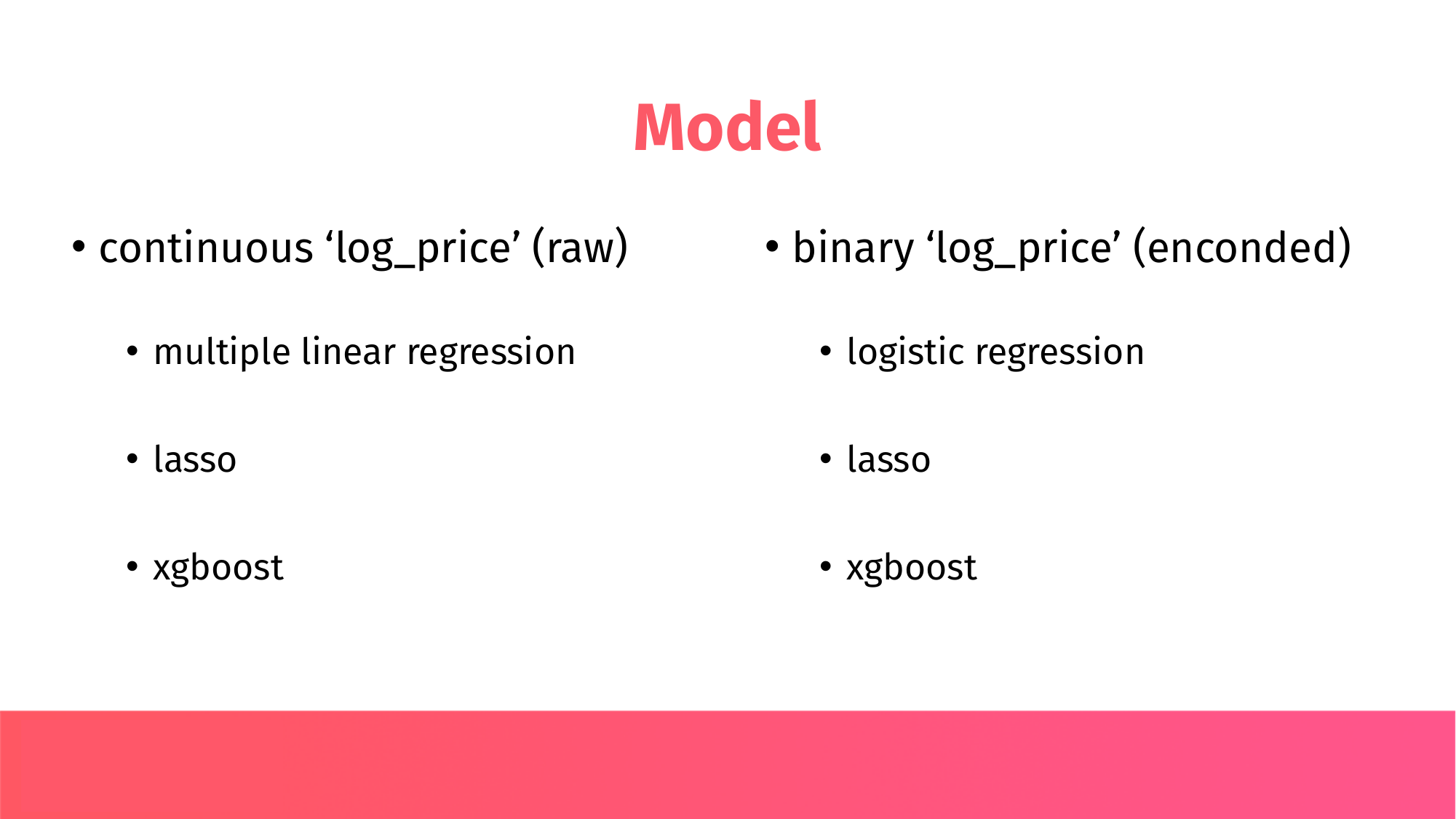

# Model
continuous ‘log_price’ (raw)

multiple linear regression

lasso

xgboost
binary ‘log_price’ (enconded)

logistic regression

lasso

xgboost